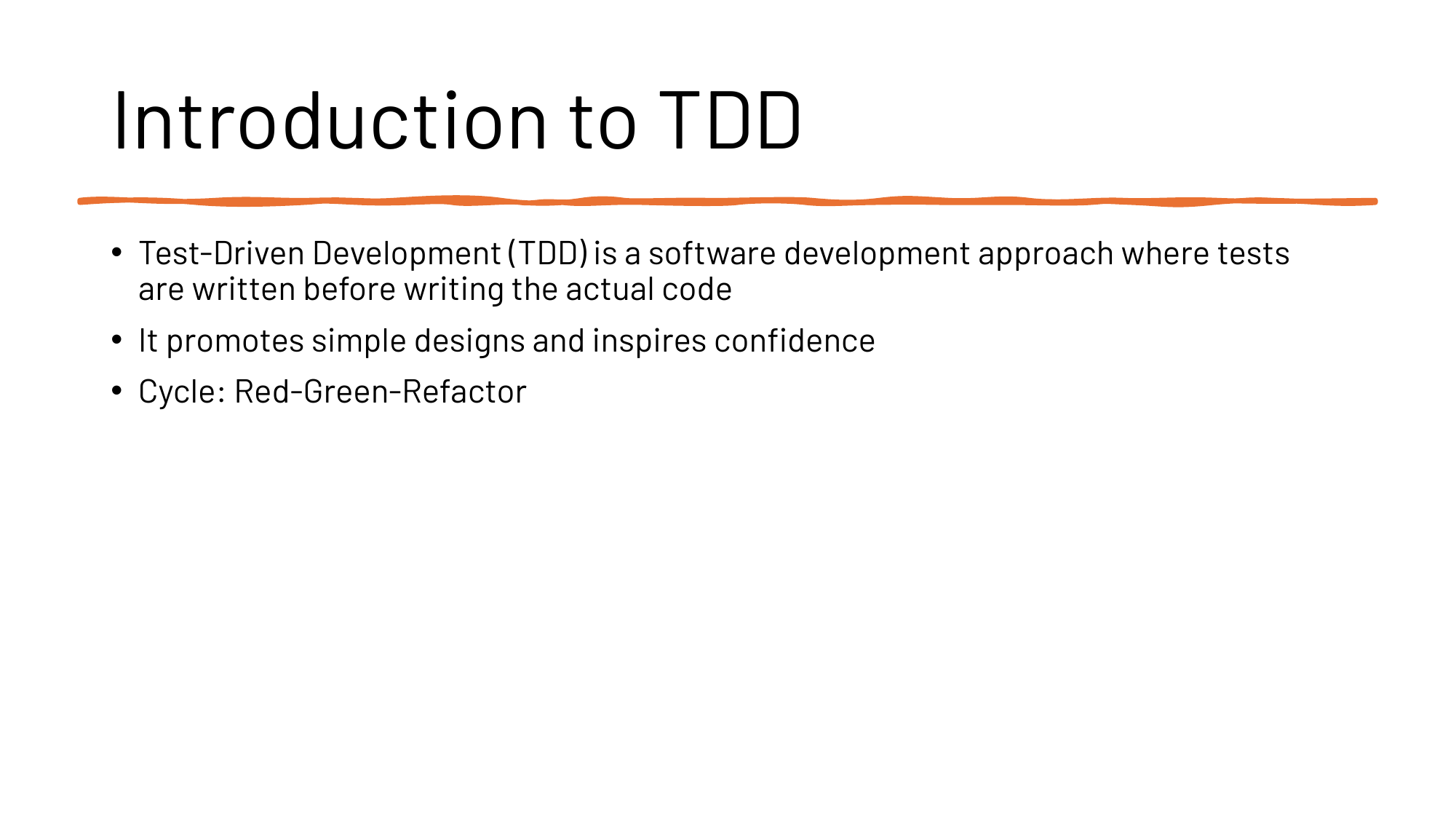

# Introduction to TDD

Test-Driven Development (TDD) is a software development approach where tests are written before writing the actual code
It promotes simple designs and inspires confidence
Cycle: Red-Green-Refactor